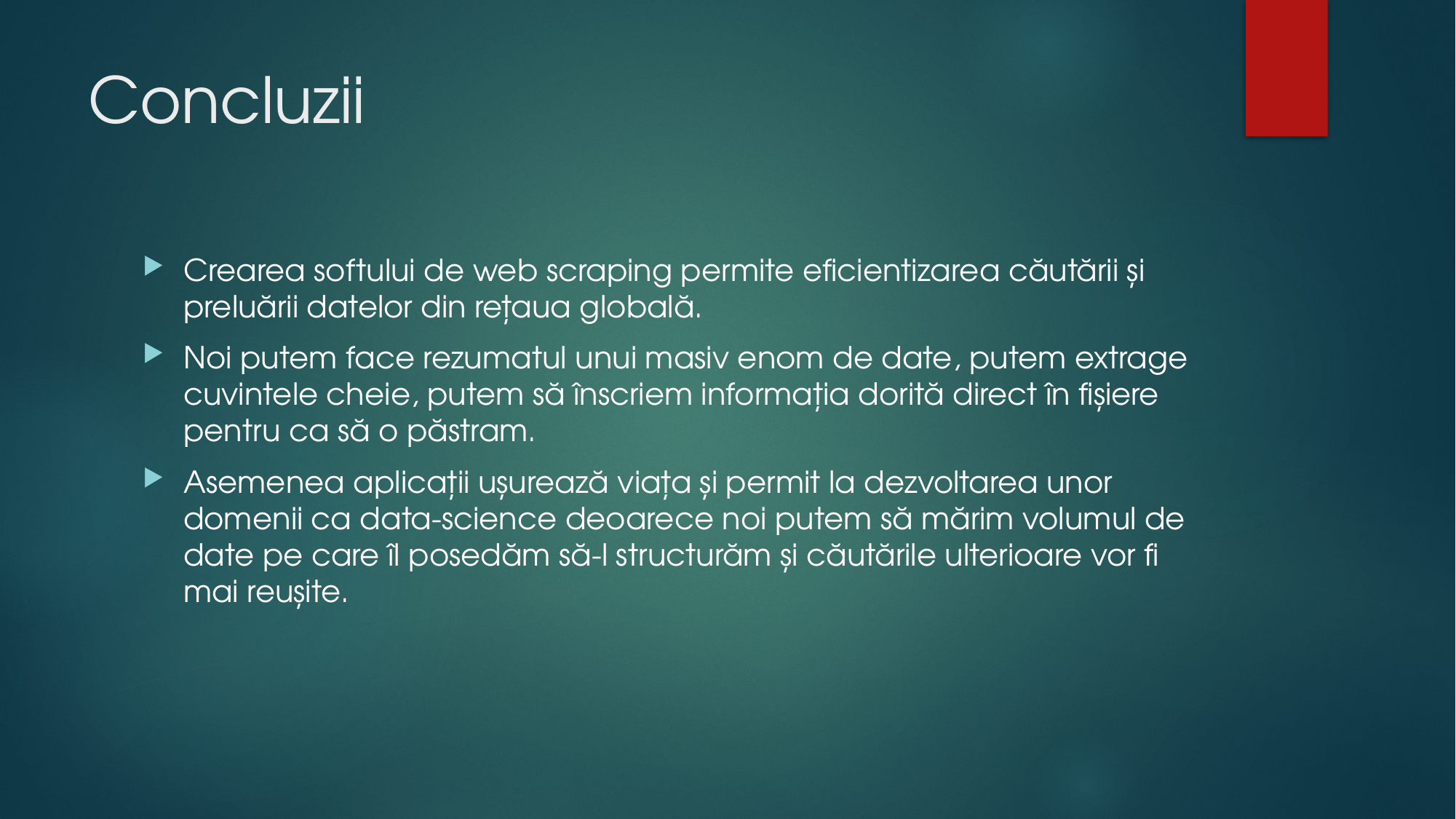

# Concluzii
Crearea softului de web scraping permite eficientizarea căutării și preluării datelor din rețaua globală.
Noi putem face rezumatul unui masiv enom de date, putem extrage cuvintele cheie, putem să înscriem informația dorită direct în fișiere pentru ca să o păstram.
Asemenea aplicații ușurează viața și permit la dezvoltarea unor domenii ca data-science deoarece noi putem să mărim volumul de date pe care îl posedăm să-l structurăm și căutările ulterioare vor fi mai reușite.